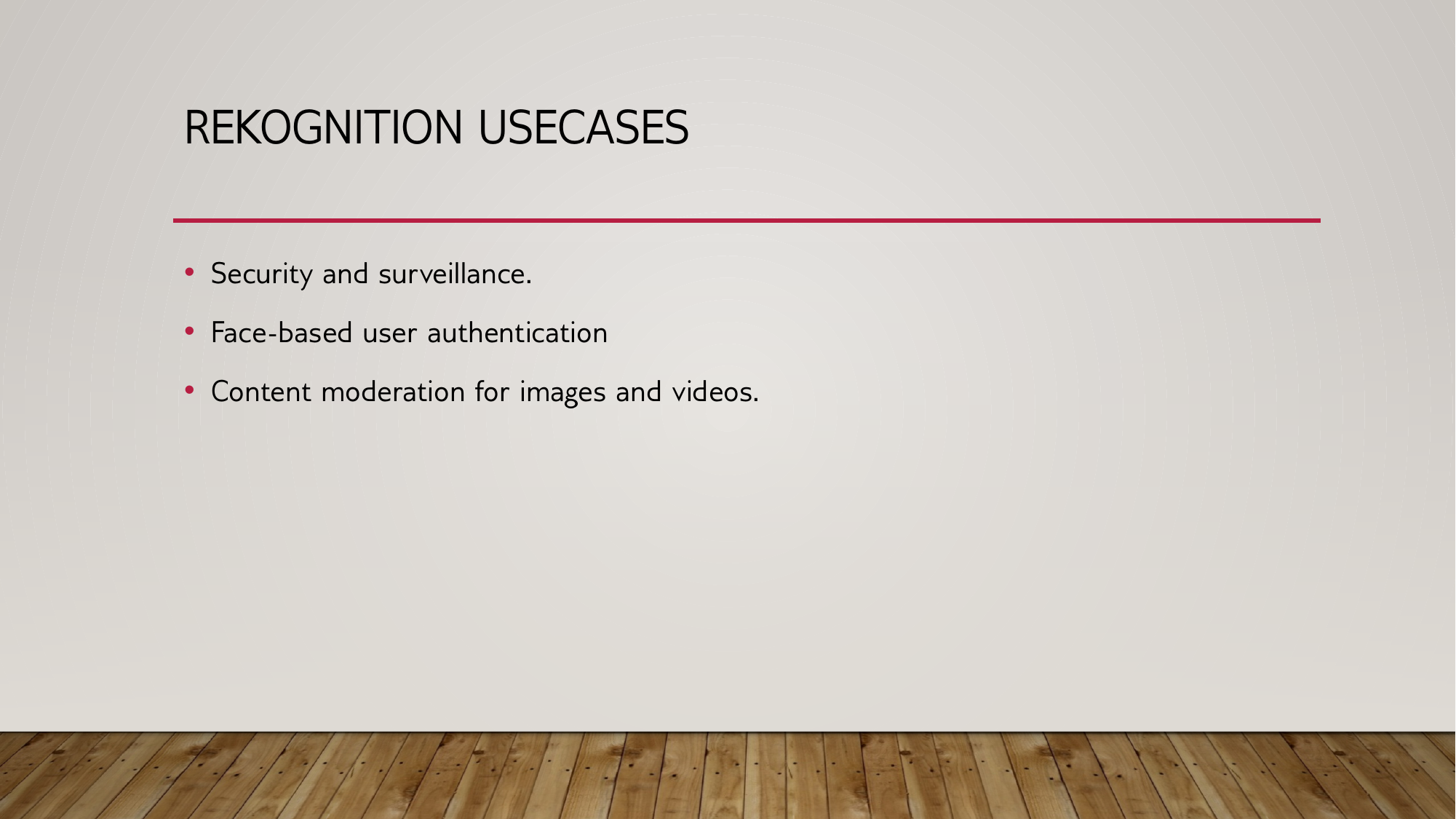

# Rekognition usecases
Security and surveillance.
Face-based user authentication
Content moderation for images and videos.